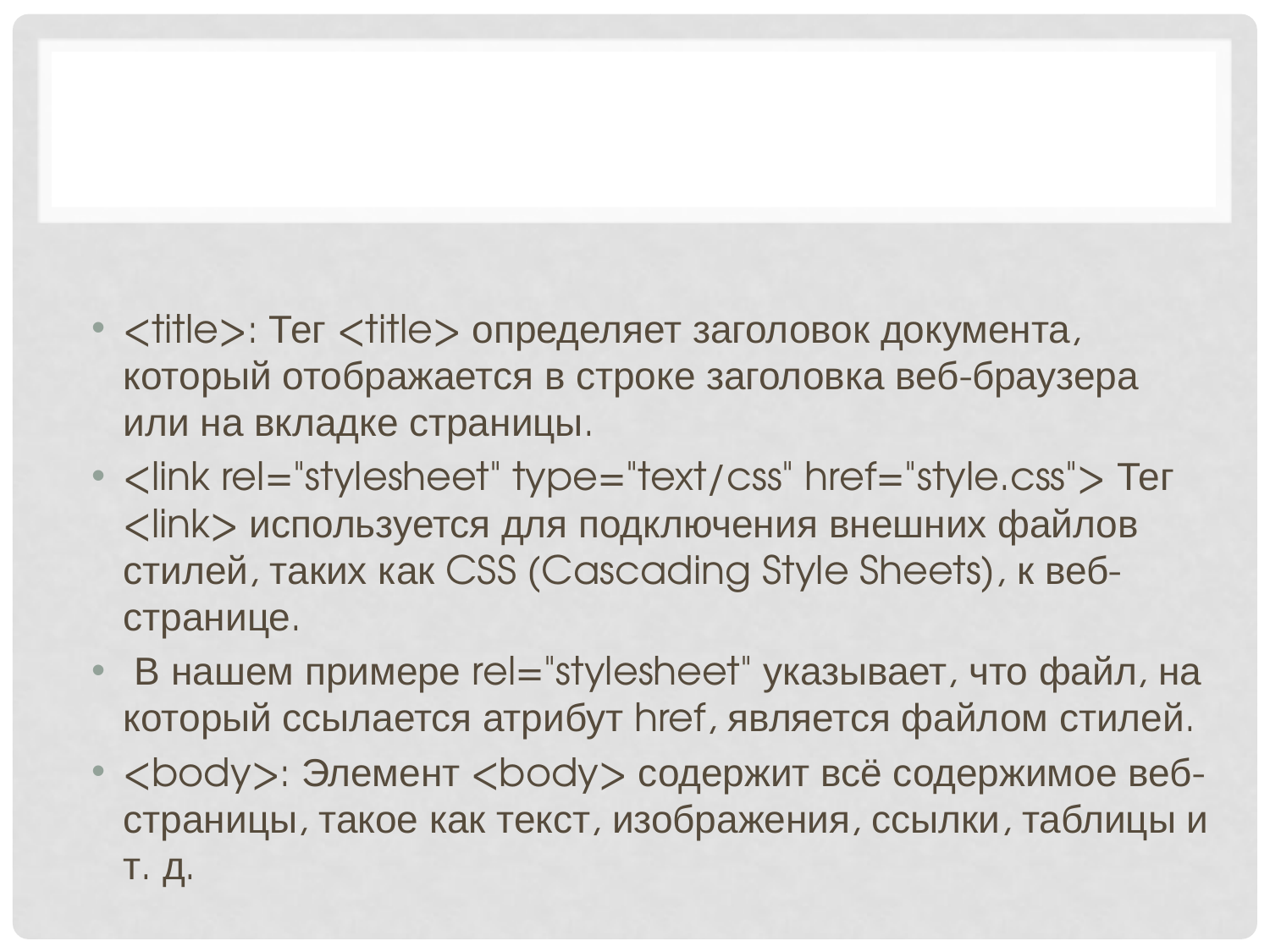

<title>: Тег <title> определяет заголовок документа, который отображается в строке заголовка веб-браузера или на вкладке страницы.
<link rel="stylesheet" type="text/css" href="style.css"> Тег <link> используется для подключения внешних файлов стилей, таких как CSS (Cascading Style Sheets), к веб-странице.
 В нашем примере rel="stylesheet" указывает, что файл, на который ссылается атрибут href, является файлом стилей.
<body>: Элемент <body> содержит всё содержимое веб-страницы, такое как текст, изображения, ссылки, таблицы и т. д.